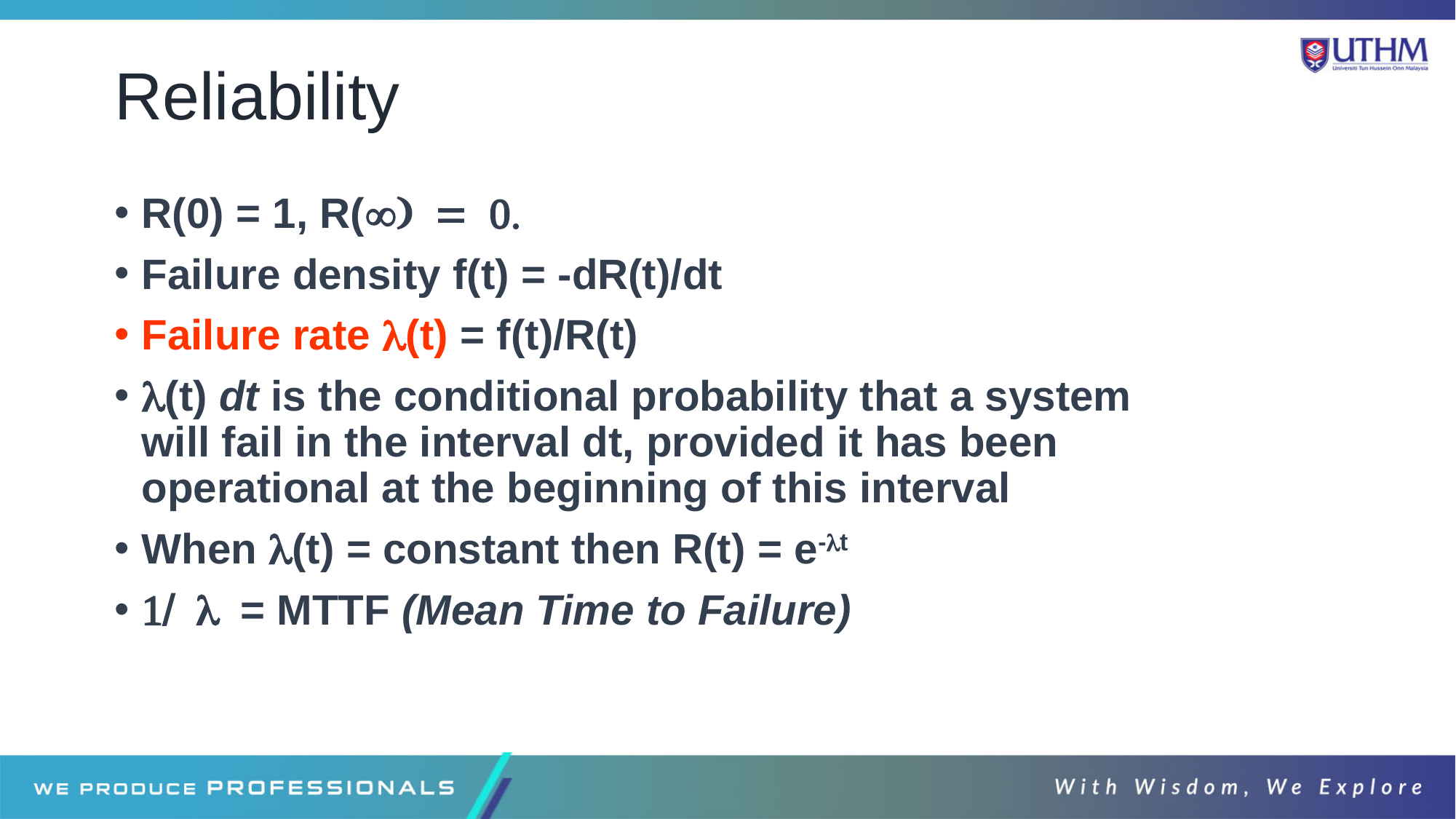

# Reliability
R(0) = 1, R(∞) = 0.
Failure density f(t) = -dR(t)/dt
Failure rate λ(t) = f(t)/R(t)
λ(t) dt is the conditional probability that a system will fail in the interval dt, provided it has been operational at the beginning of this interval
When λ(t) = constant then R(t) = e-λt
1/ λ = MTTF (Mean Time to Failure)